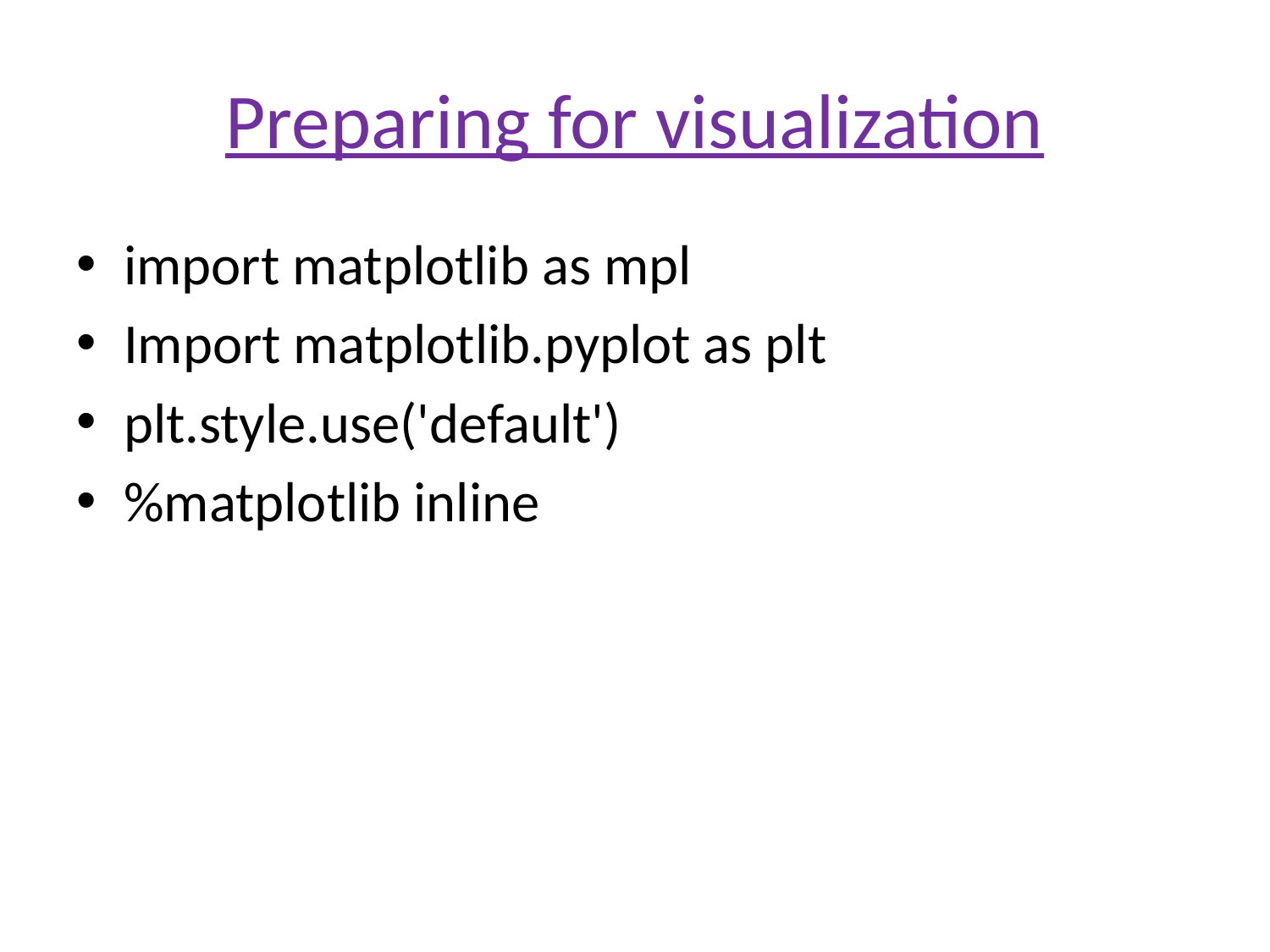

# Preparing for visualization
import matplotlib as mpl
Import matplotlib.pyplot as plt
plt.style.use('default')
%matplotlib inline